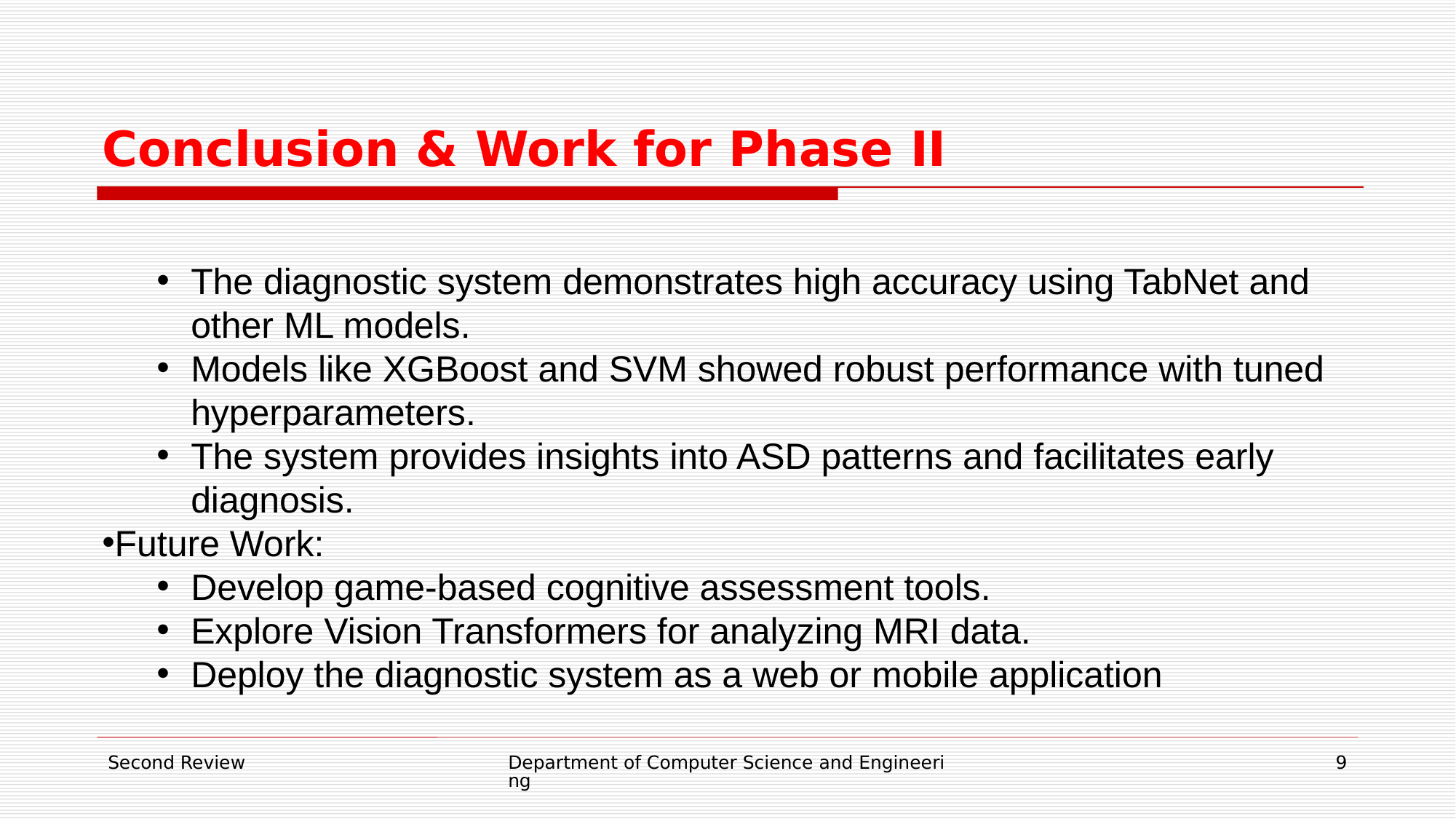

# Conclusion & Work for Phase II

The diagnostic system demonstrates high accuracy using TabNet and other ML models.
Models like XGBoost and SVM showed robust performance with tuned hyperparameters.
The system provides insights into ASD patterns and facilitates early diagnosis.
Future Work:
Develop game-based cognitive assessment tools.
Explore Vision Transformers for analyzing MRI data.
Deploy the diagnostic system as a web or mobile application
Second Review
Department of Computer Science and Engineering
9